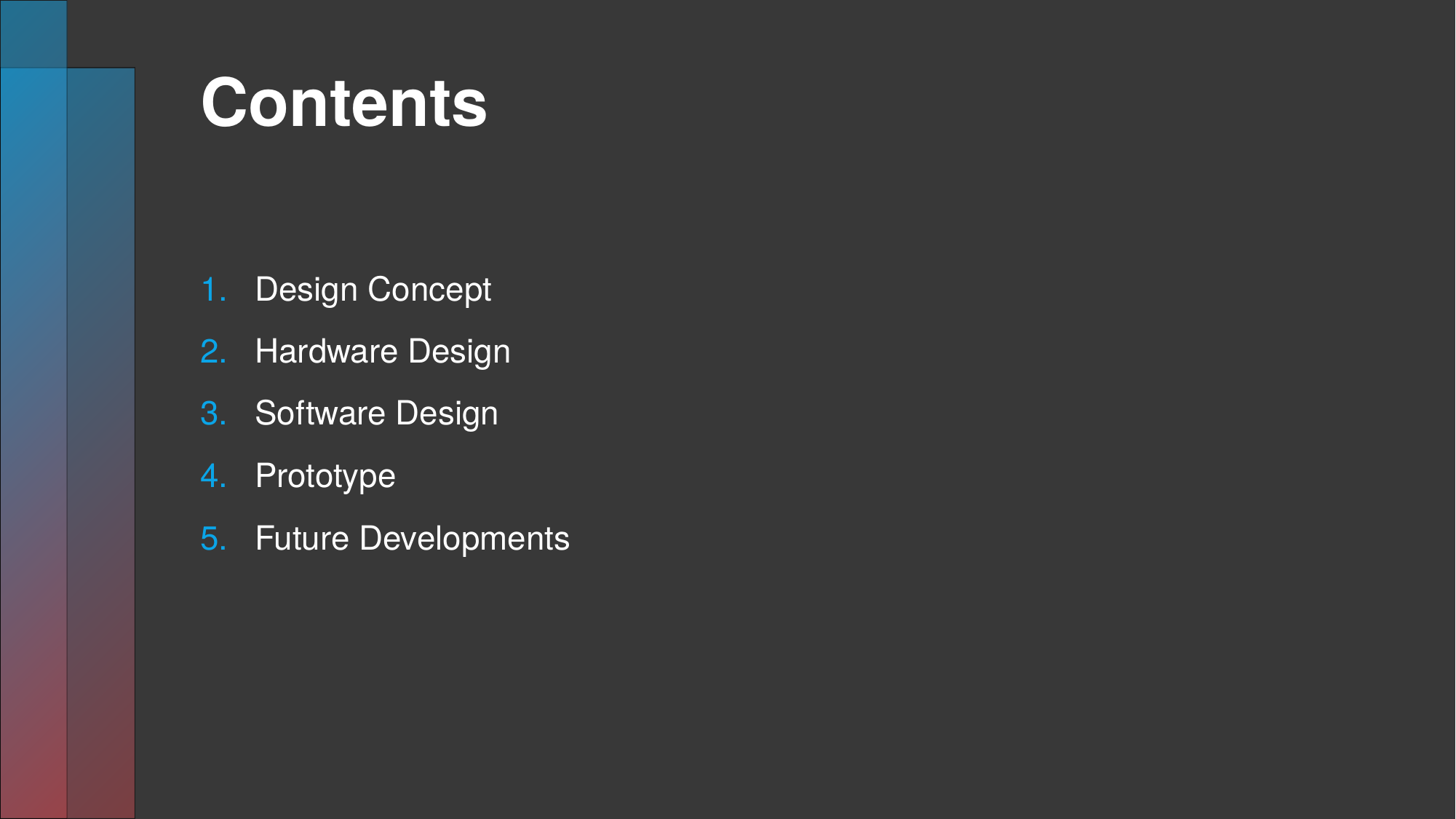

# Contents
Design Concept
Hardware Design
Software Design
Prototype
Future Developments